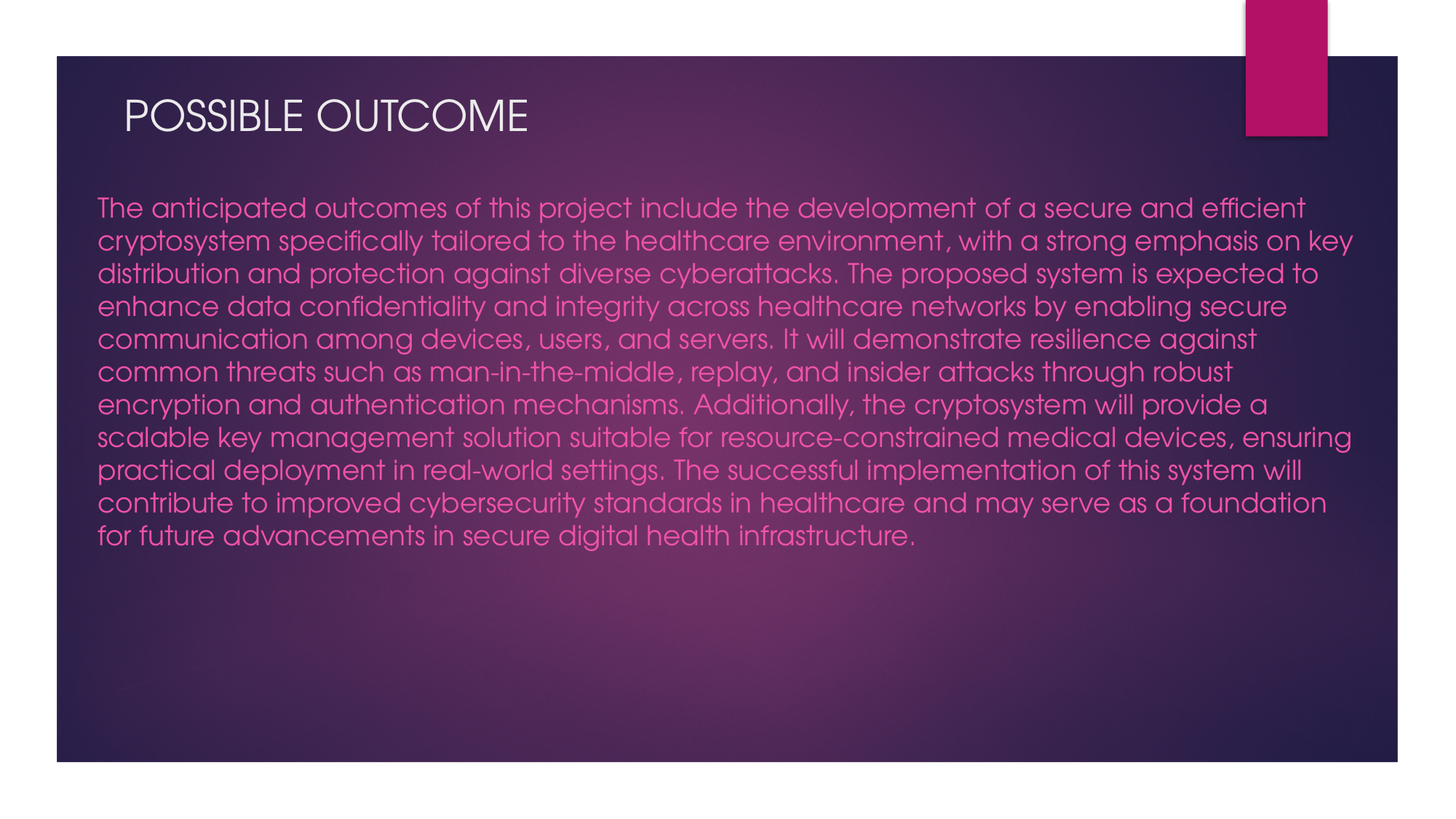

# POSSIBLE OUTCOME
The anticipated outcomes of this project include the development of a secure and efficient cryptosystem specifically tailored to the healthcare environment, with a strong emphasis on key distribution and protection against diverse cyberattacks. The proposed system is expected to enhance data confidentiality and integrity across healthcare networks by enabling secure communication among devices, users, and servers. It will demonstrate resilience against common threats such as man-in-the-middle, replay, and insider attacks through robust encryption and authentication mechanisms. Additionally, the cryptosystem will provide a scalable key management solution suitable for resource-constrained medical devices, ensuring practical deployment in real-world settings. The successful implementation of this system will contribute to improved cybersecurity standards in healthcare and may serve as a foundation for future advancements in secure digital health infrastructure.